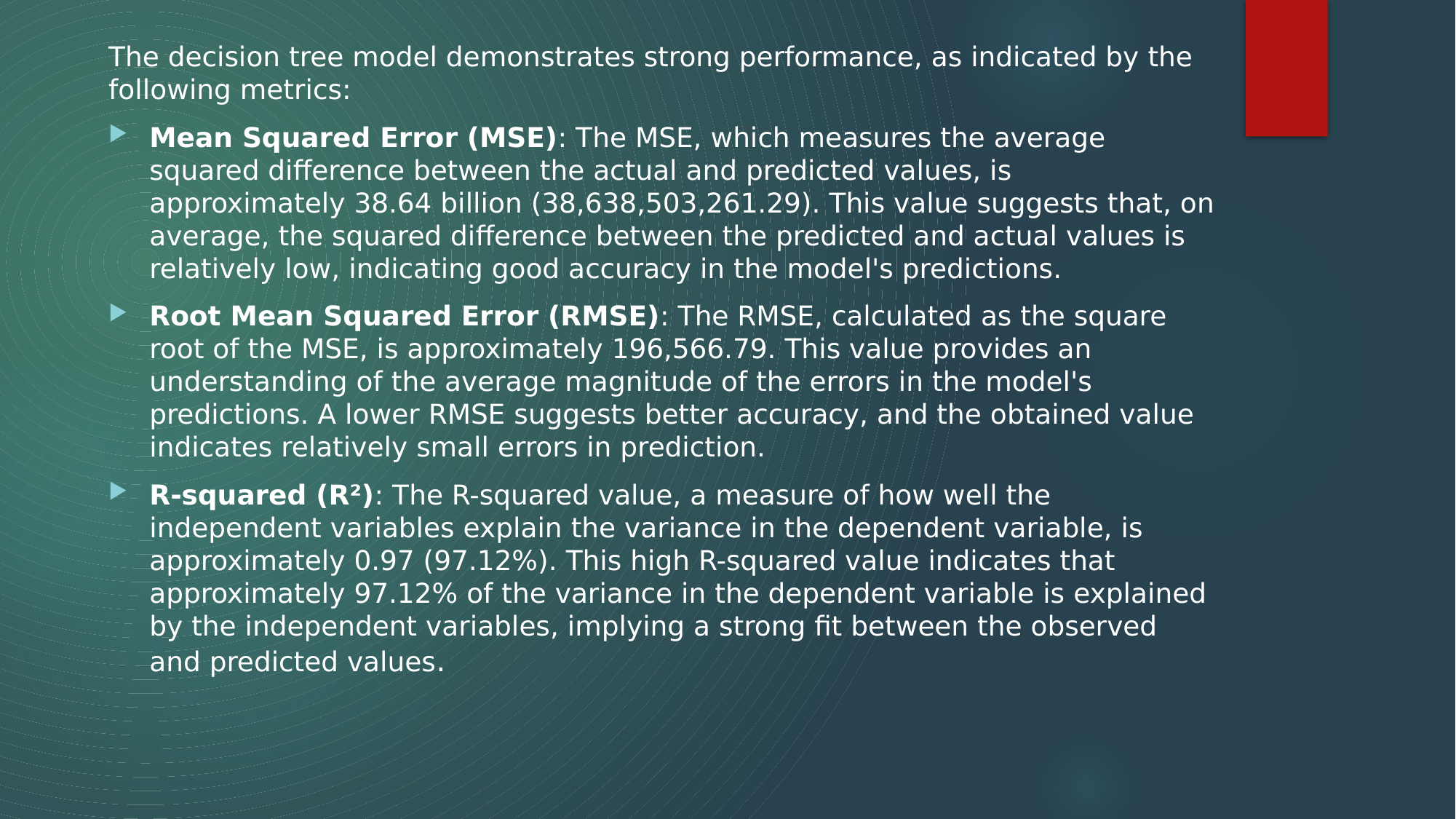

The decision tree model demonstrates strong performance, as indicated by the following metrics:
Mean Squared Error (MSE): The MSE, which measures the average squared difference between the actual and predicted values, is approximately 38.64 billion (38,638,503,261.29). This value suggests that, on average, the squared difference between the predicted and actual values is relatively low, indicating good accuracy in the model's predictions.
Root Mean Squared Error (RMSE): The RMSE, calculated as the square root of the MSE, is approximately 196,566.79. This value provides an understanding of the average magnitude of the errors in the model's predictions. A lower RMSE suggests better accuracy, and the obtained value indicates relatively small errors in prediction.
R-squared (R²): The R-squared value, a measure of how well the independent variables explain the variance in the dependent variable, is approximately 0.97 (97.12%). This high R-squared value indicates that approximately 97.12% of the variance in the dependent variable is explained by the independent variables, implying a strong fit between the observed and predicted values.